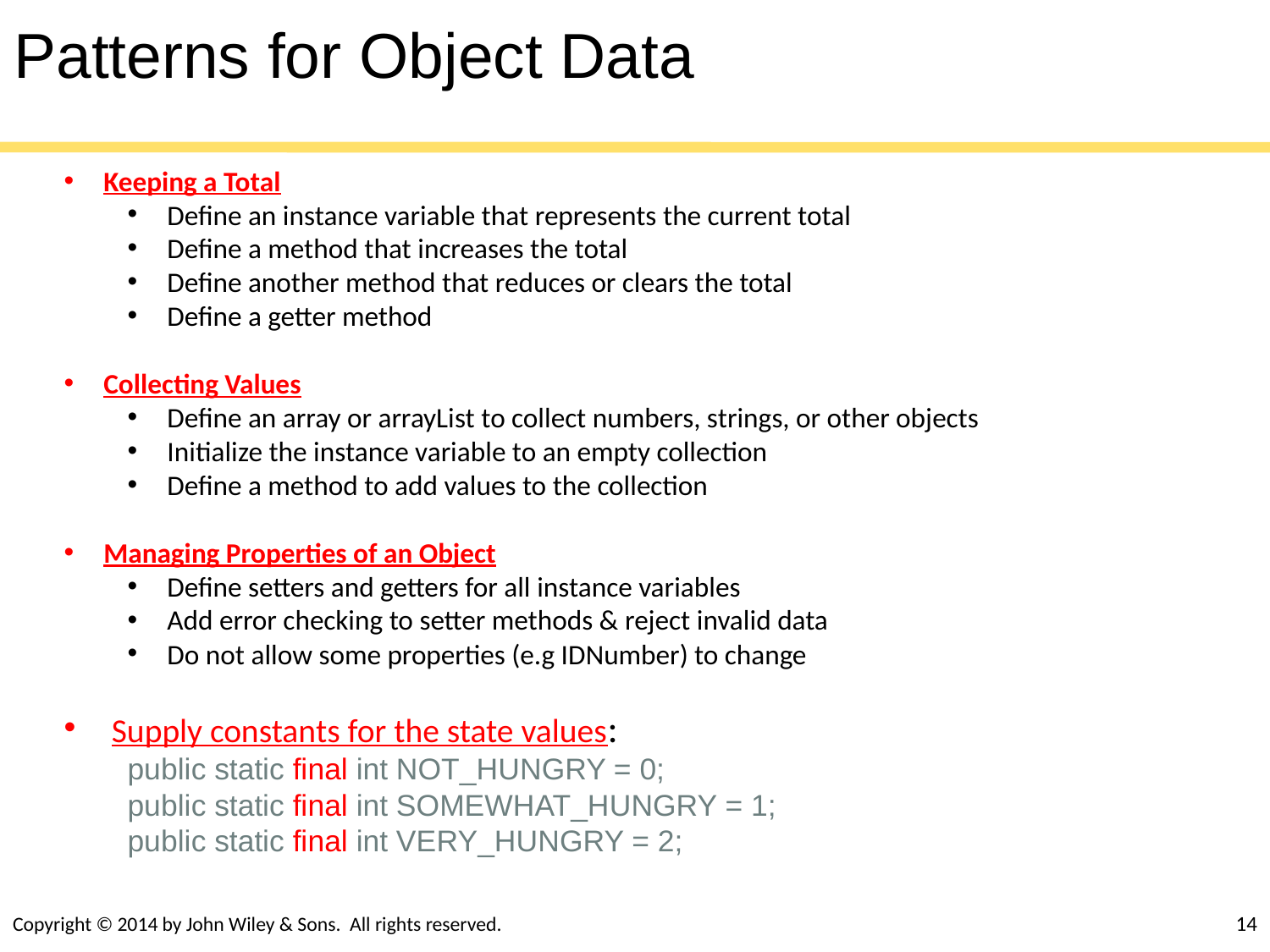

# Patterns for Object Data
Keeping a Total
Define an instance variable that represents the current total
Define a method that increases the total
Define another method that reduces or clears the total
Define a getter method
Collecting Values
Define an array or arrayList to collect numbers, strings, or other objects
Initialize the instance variable to an empty collection
Define a method to add values to the collection

Managing Properties of an Object
Define setters and getters for all instance variables
Add error checking to setter methods & reject invalid data
Do not allow some properties (e.g IDNumber) to change

Supply constants for the state values:
public static final int NOT_HUNGRY = 0;
public static final int SOMEWHAT_HUNGRY = 1;
public static final int VERY_HUNGRY = 2;